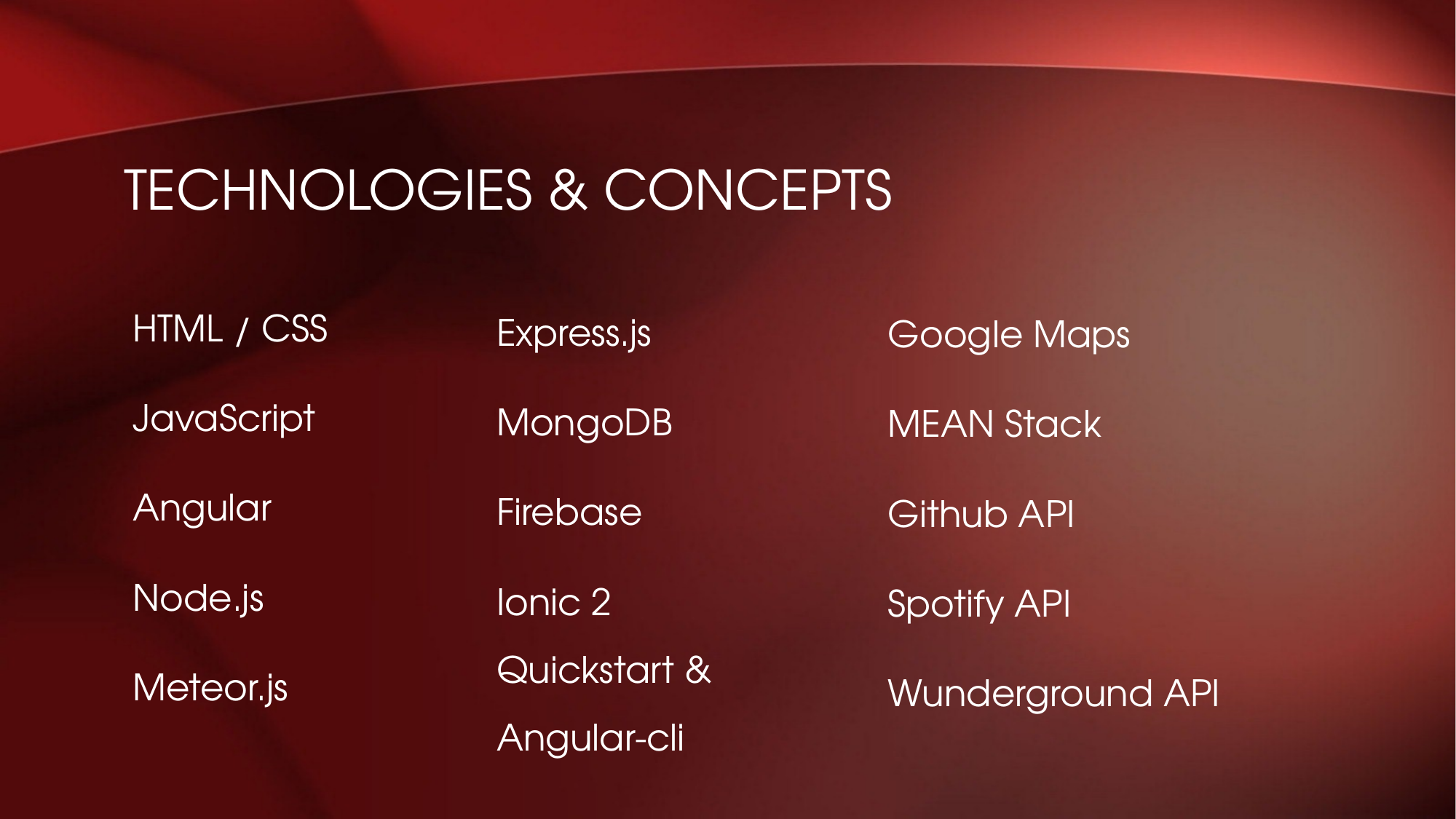

# Technologies & Concepts
HTML / CSS
JavaScript
Angular
Node.js
Meteor.js
Express.js
MongoDB
Firebase
Ionic 2
Quickstart &
Angular-cli
Google Maps
MEAN Stack
Github API
Spotify API
Wunderground API